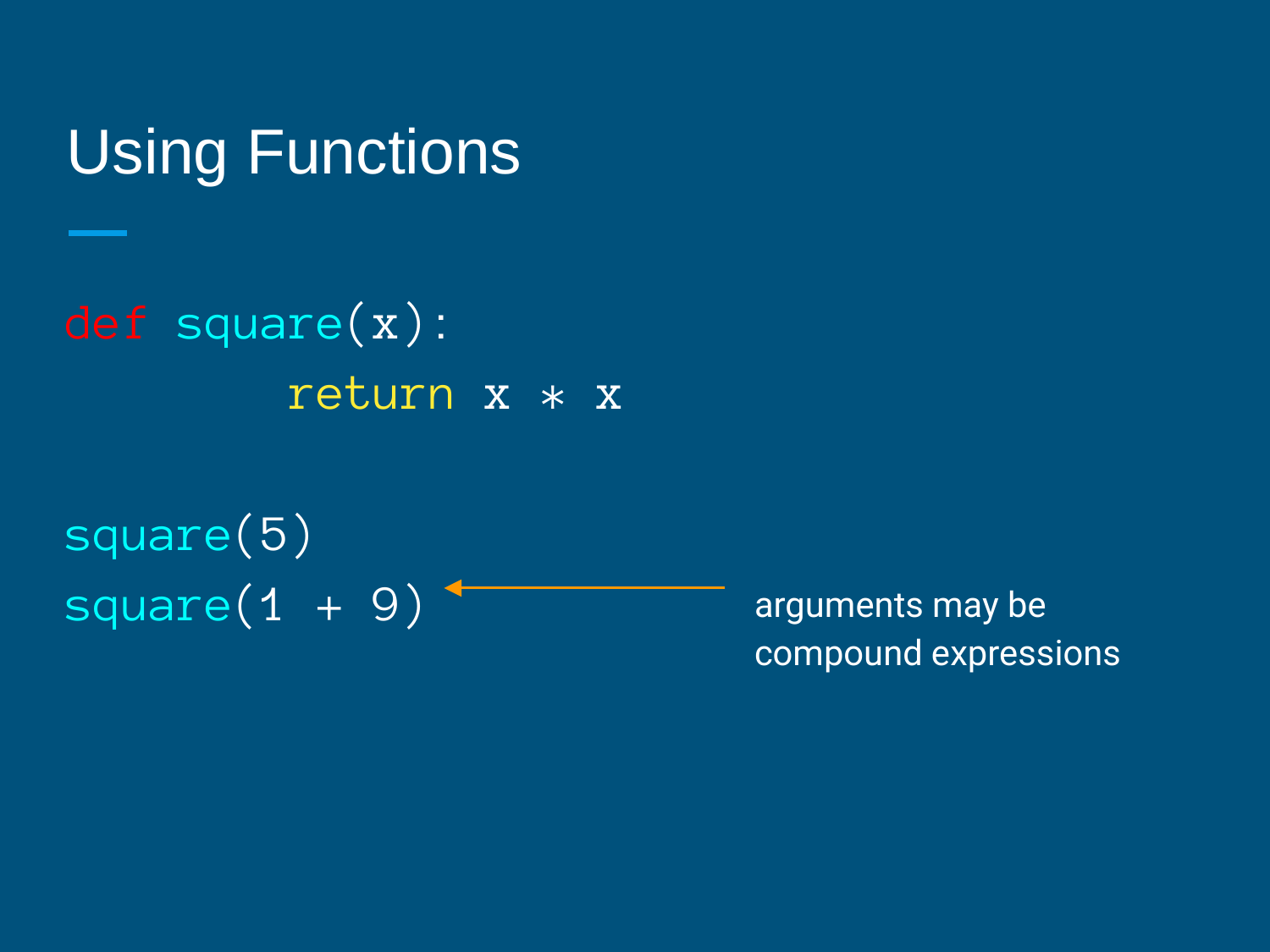

# Using Functions
def square(x):
        return x * x
square(5)
square(1 + 9)
arguments may be
compound expressions